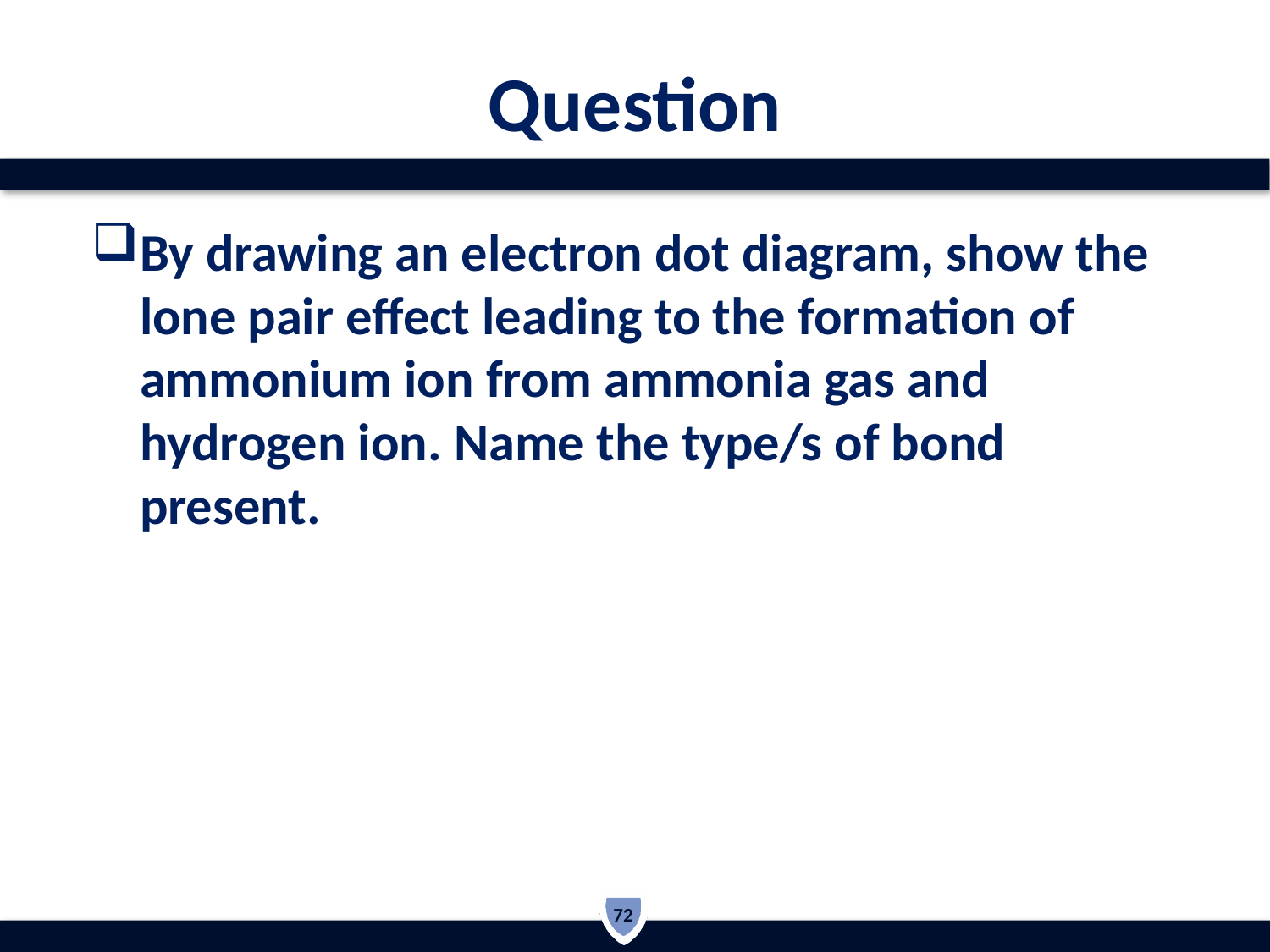

# Question
By drawing an electron dot diagram, show the lone pair effect leading to the formation of ammonium ion from ammonia gas and hydrogen ion. Name the type/s of bond present.
72